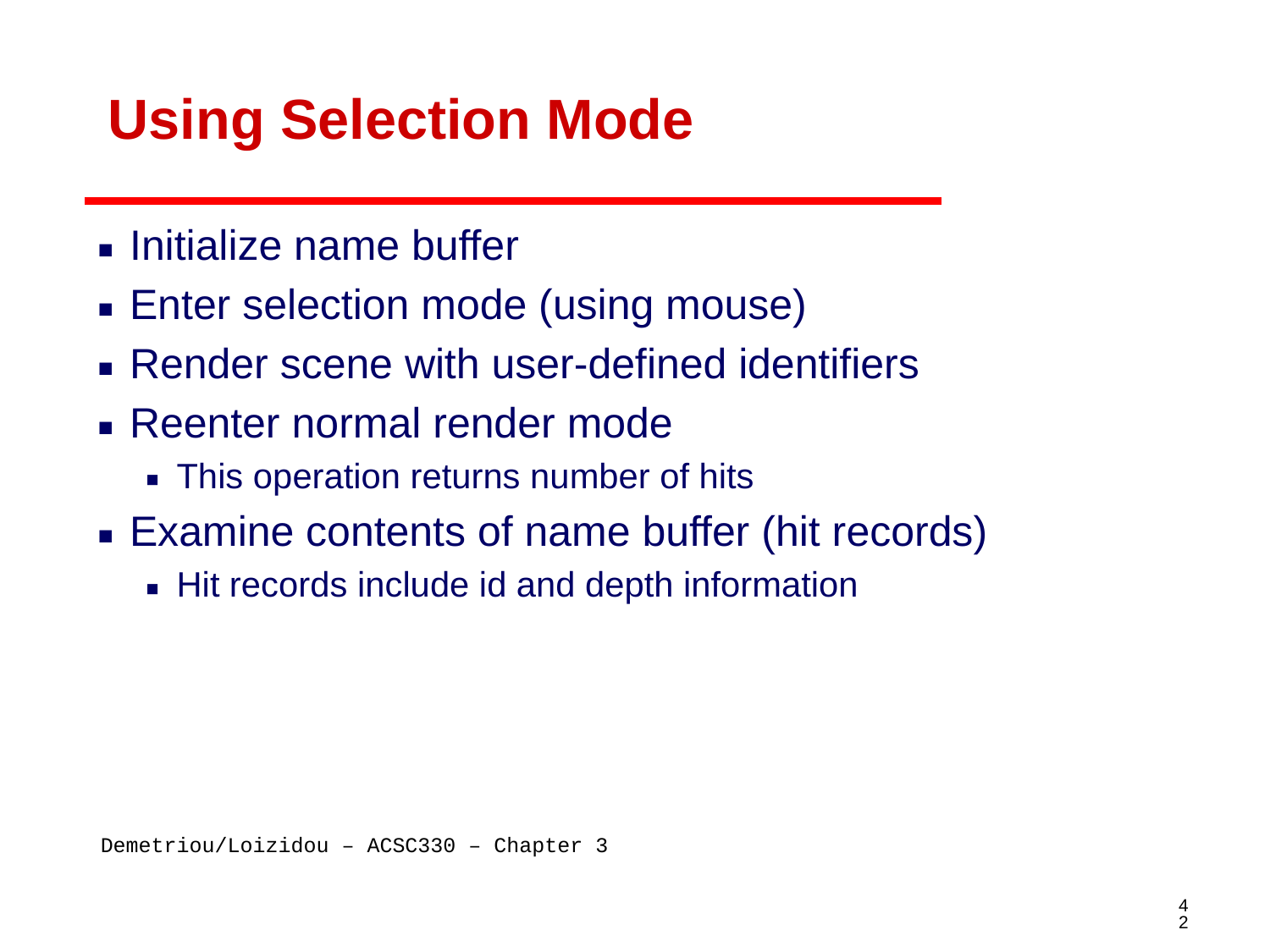

# Using Selection Mode
Initialize name buffer
Enter selection mode (using mouse)
Render scene with user-defined identifiers
Reenter normal render mode
This operation returns number of hits
Examine contents of name buffer (hit records)
Hit records include id and depth information
42